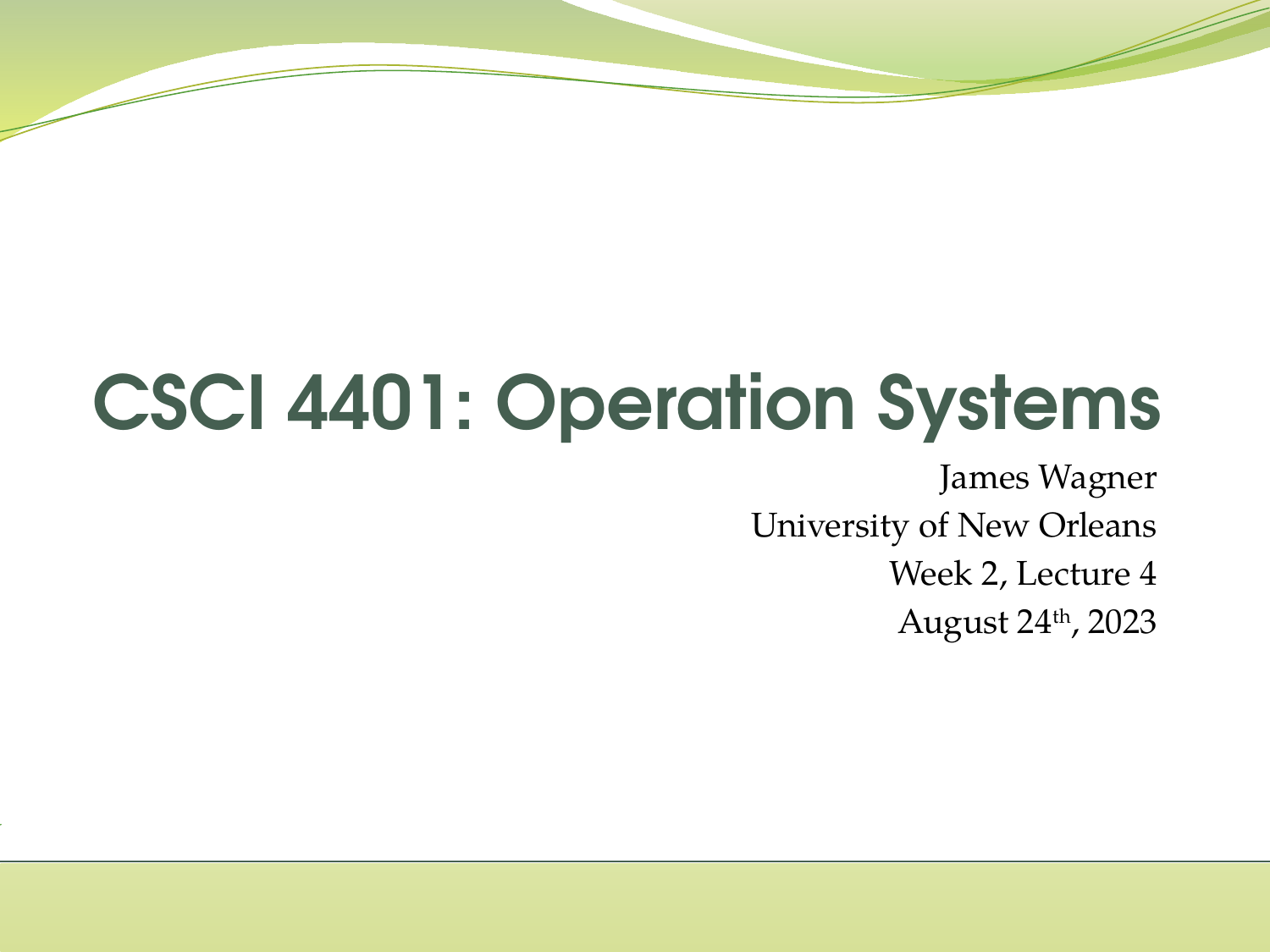

# CSCI 4401: Operation Systems
James Wagner
University of New Orleans
Week 2, Lecture 4
August 24th, 2023